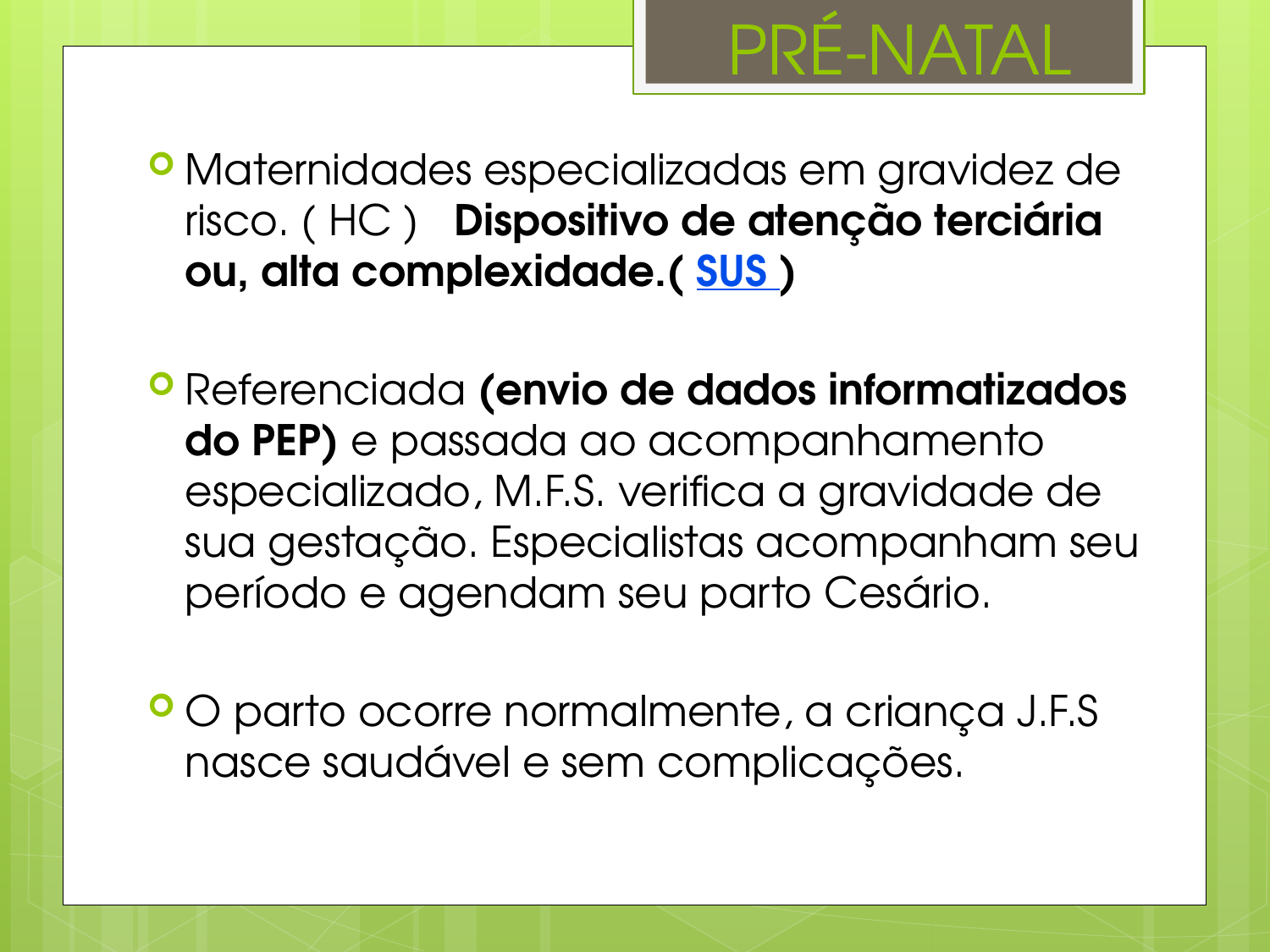

# PRÉ-NATAL
Maternidades especializadas em gravidez de risco. ( HC )   Dispositivo de atenção terciária ou, alta complexidade.( SUS )

Referenciada (envio de dados informatizados do PEP) e passada ao acompanhamento especializado, M.F.S. verifica a gravidade de sua gestação. Especialistas acompanham seu período e agendam seu parto Cesário.

O parto ocorre normalmente, a criança J.F.S nasce saudável e sem complicações.